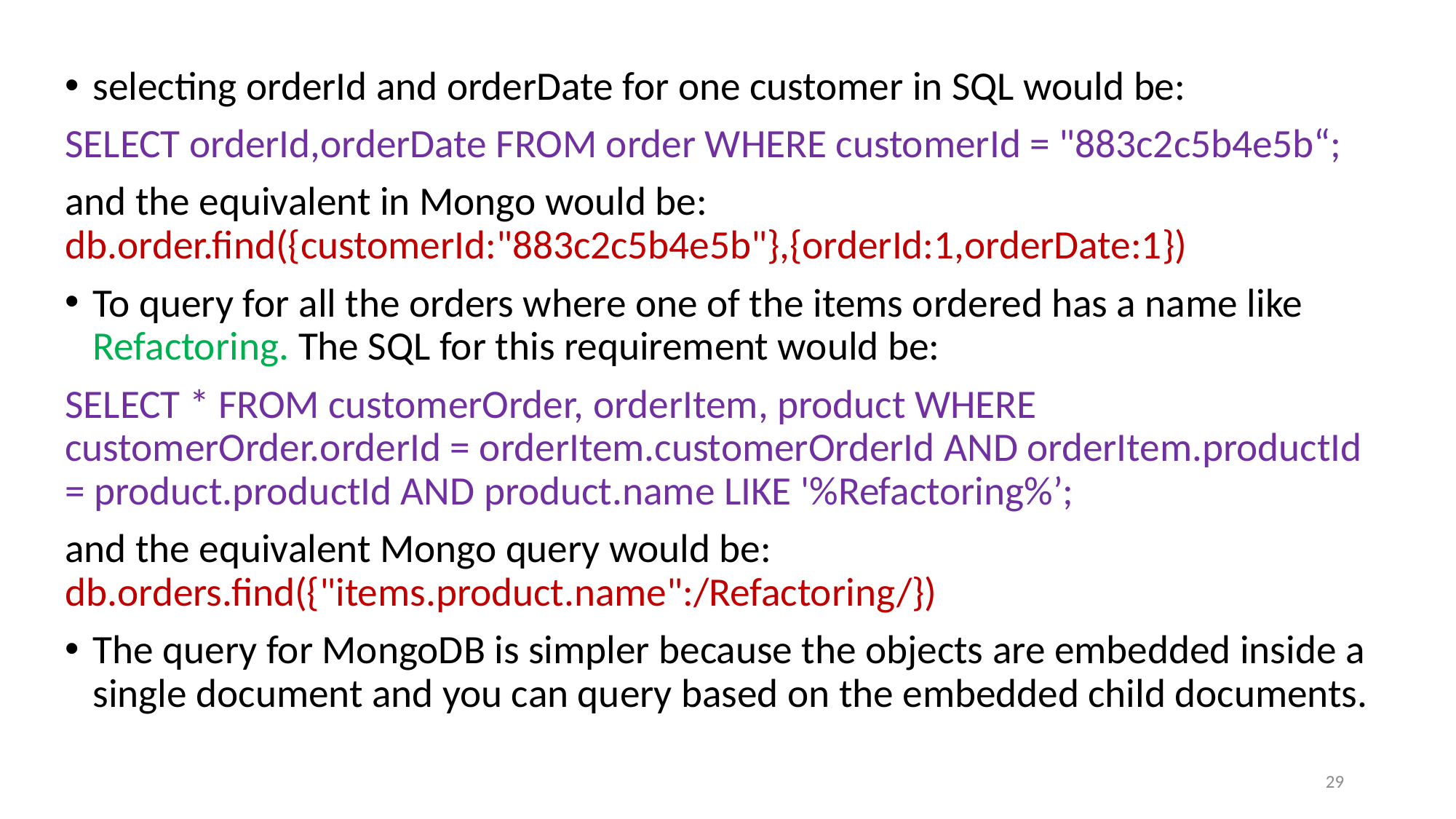

selecting orderId and orderDate for one customer in SQL would be:
SELECT orderId,orderDate FROM order WHERE customerId = "883c2c5b4e5b“;
and the equivalent in Mongo would be: db.order.find({customerId:"883c2c5b4e5b"},{orderId:1,orderDate:1})
To query for all the orders where one of the items ordered has a name like Refactoring. The SQL for this requirement would be:
SELECT * FROM customerOrder, orderItem, product WHERE customerOrder.orderId = orderItem.customerOrderId AND orderItem.productId = product.productId AND product.name LIKE '%Refactoring%’;
and the equivalent Mongo query would be: db.orders.find({"items.product.name":/Refactoring/})
The query for MongoDB is simpler because the objects are embedded inside a single document and you can query based on the embedded child documents.
29